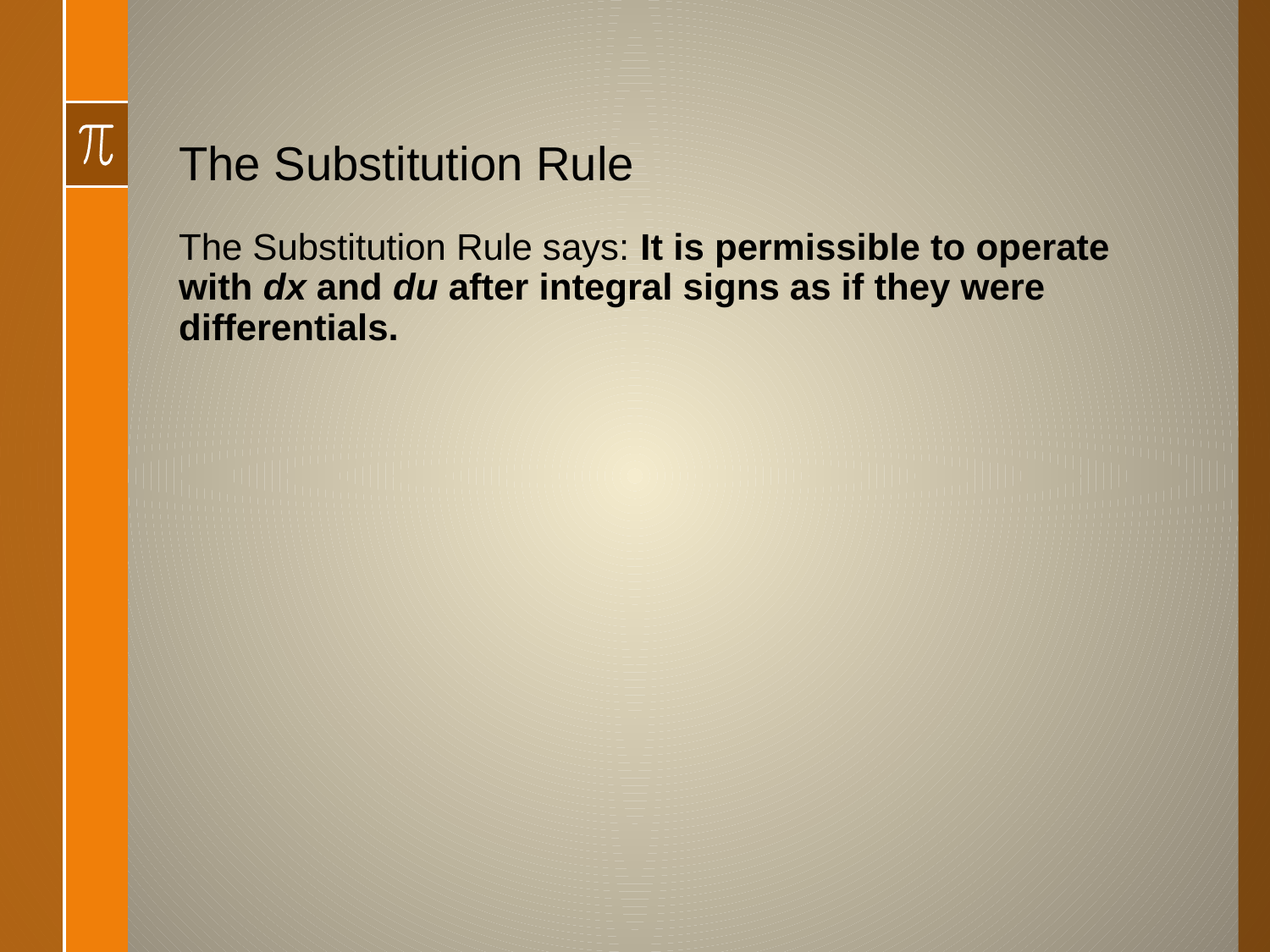

# The Substitution Rule
The Substitution Rule says: It is permissible to operate with dx and du after integral signs as if they were differentials.